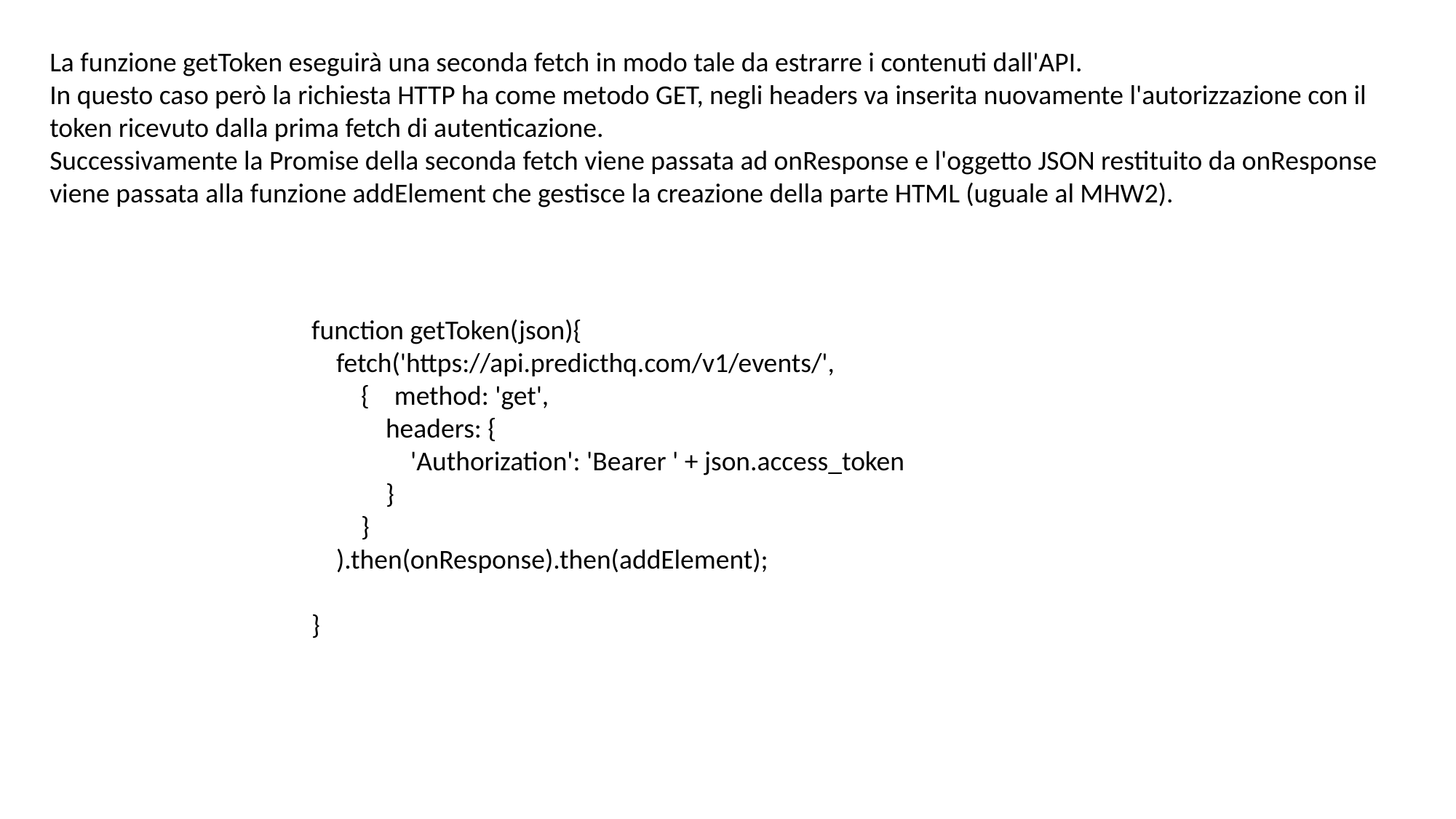

La funzione getToken eseguirà una seconda fetch in modo tale da estrarre i contenuti dall'API.
In questo caso però la richiesta HTTP ha come metodo GET, negli headers va inserita nuovamente l'autorizzazione con il token ricevuto dalla prima fetch di autenticazione.
Successivamente la Promise della seconda fetch viene passata ad onResponse e l'oggetto JSON restituito da onResponse viene passata alla funzione addElement che gestisce la creazione della parte HTML (uguale al MHW2).
function getToken(json){
    fetch('https://api.predicthq.com/v1/events/',
        {    method: 'get',
            headers: {
                'Authorization': 'Bearer ' + json.access_token
            }
        }
    ).then(onResponse).then(addElement);

}